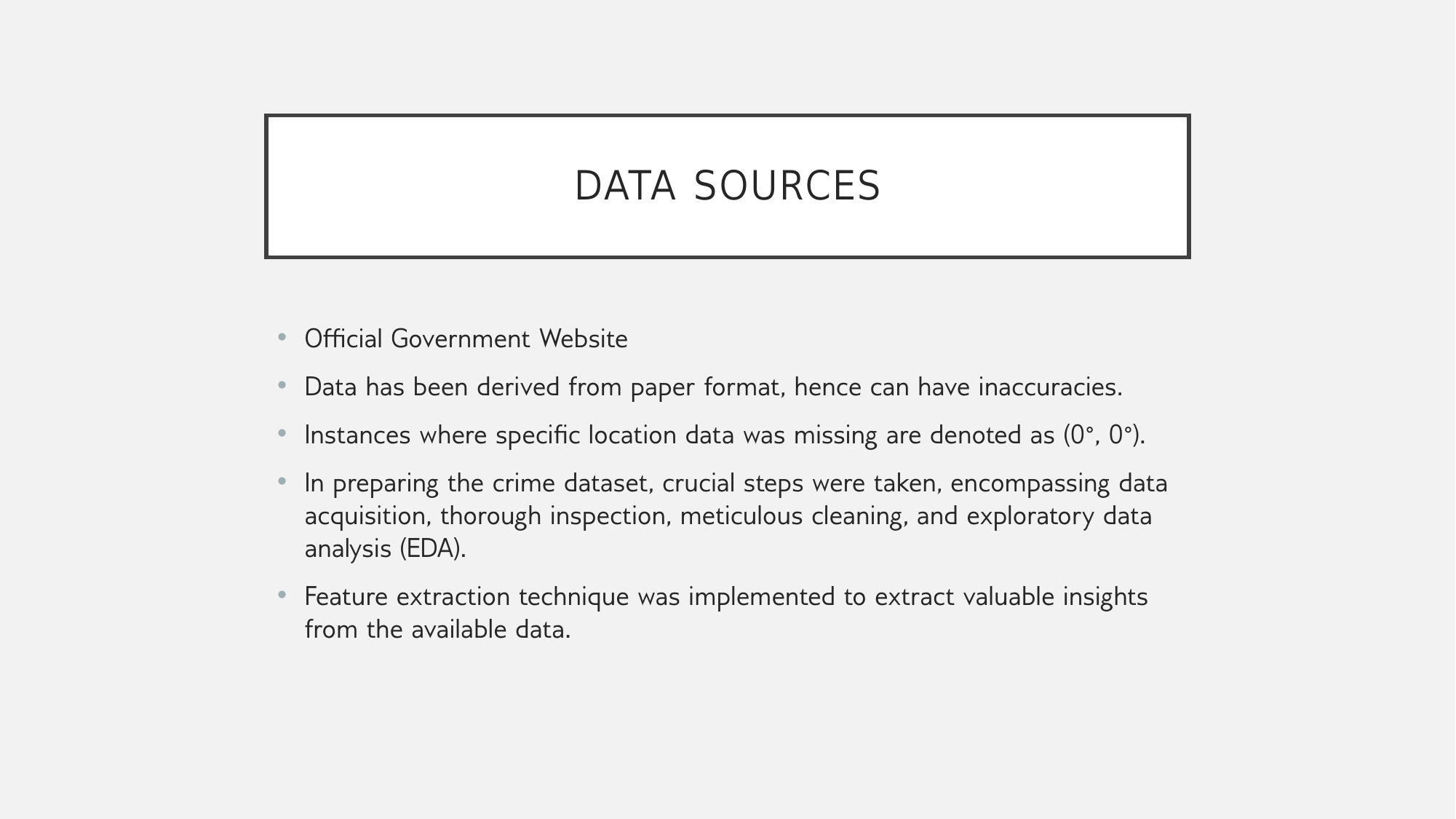

# Data Sources
Official Government Website
Data has been derived from paper format, hence can have inaccuracies.
Instances where specific location data was missing are denoted as (0°, 0°).
In preparing the crime dataset, crucial steps were taken, encompassing data acquisition, thorough inspection, meticulous cleaning, and exploratory data analysis (EDA).
Feature extraction technique was implemented to extract valuable insights from the available data.